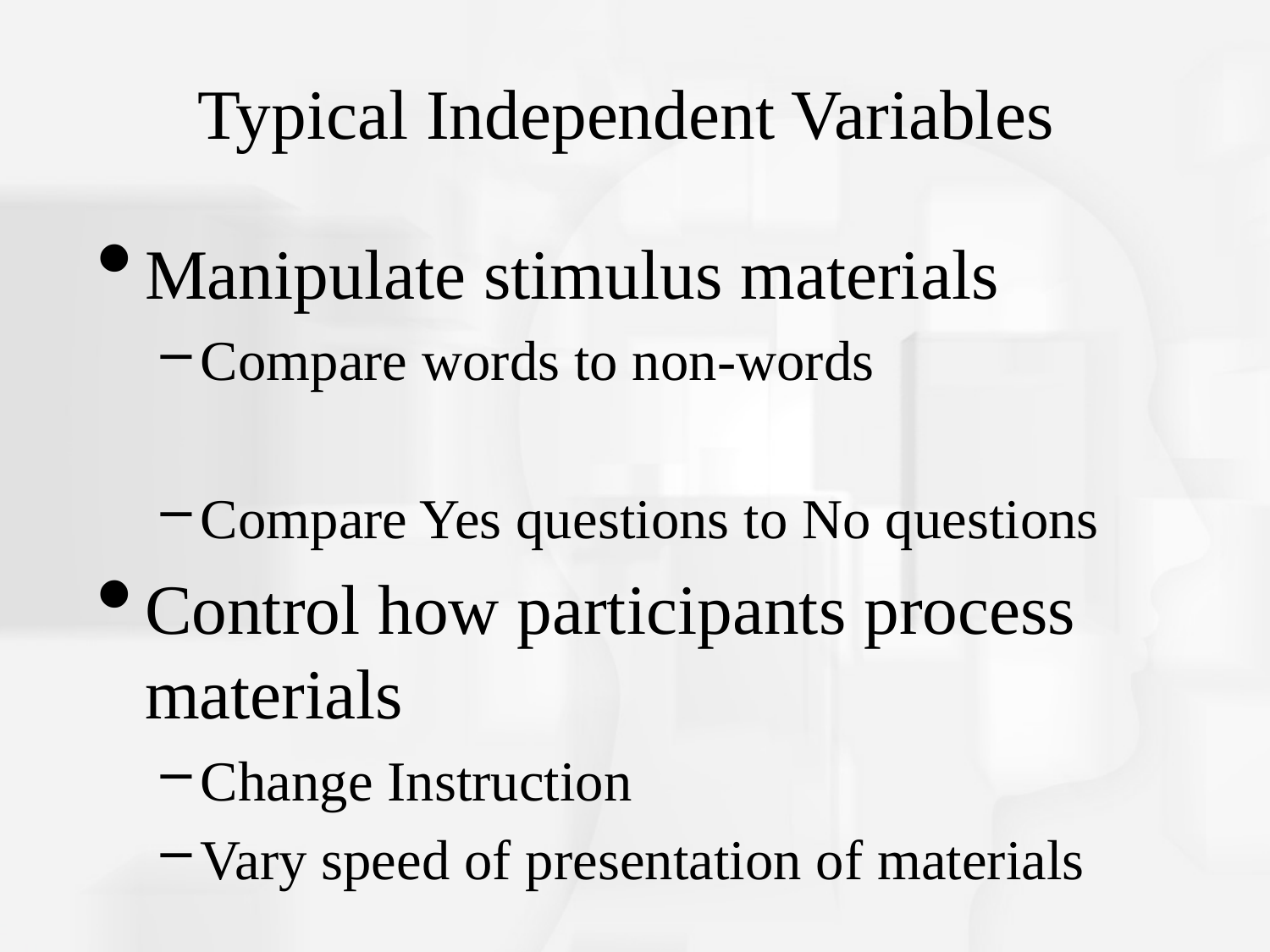

Typical Independent Variables
Manipulate stimulus materials
Compare words to non-words

Compare Yes questions to No questions
Control how participants process materials
Change Instruction
Vary speed of presentation of materials